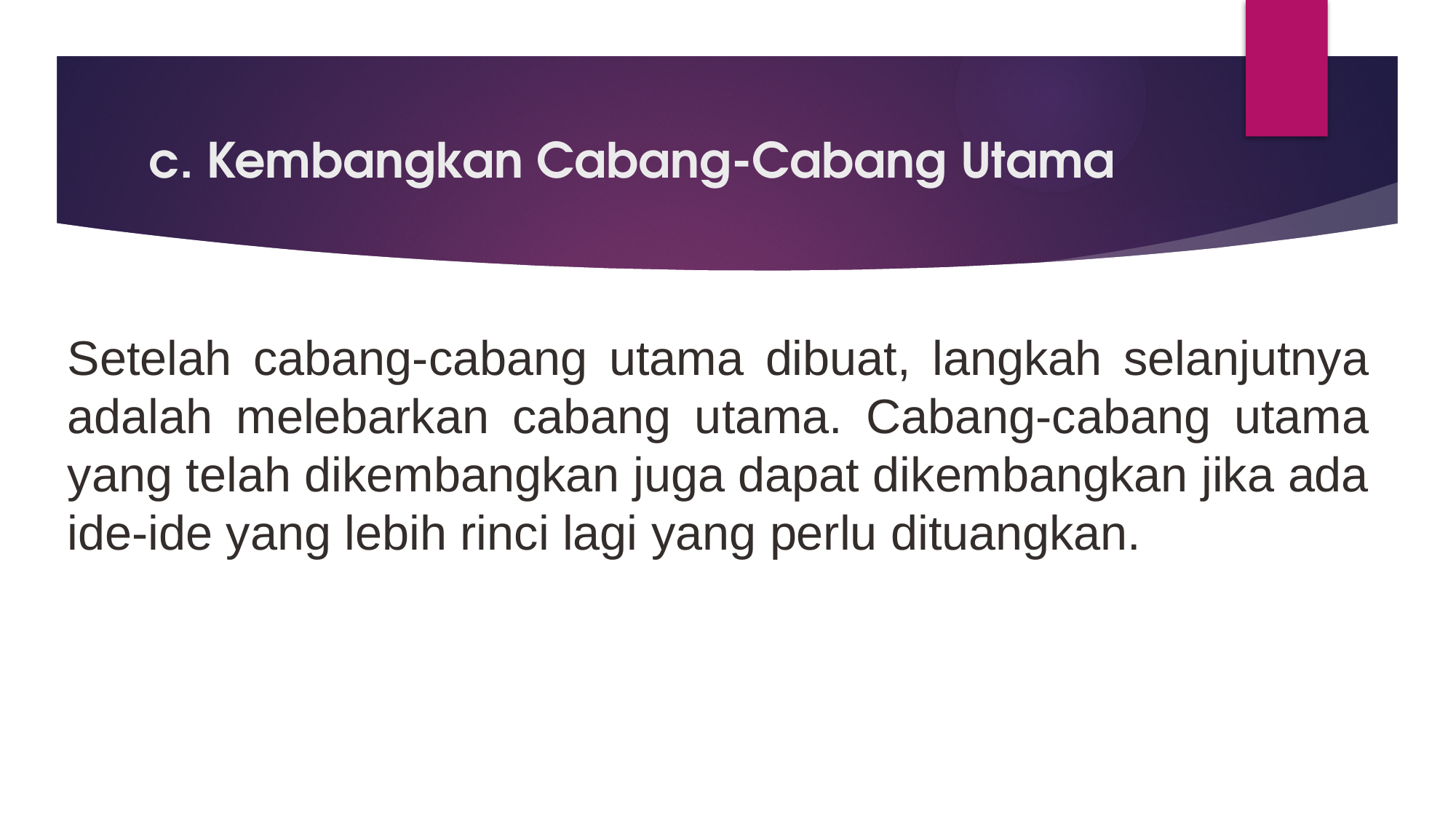

# c. Kembangkan Cabang-Cabang Utama
Setelah cabang-cabang utama dibuat, langkah selanjutnya adalah melebarkan cabang utama. Cabang-cabang utama yang telah dikembangkan juga dapat dikembangkan jika ada ide-ide yang lebih rinci lagi yang perlu dituangkan.